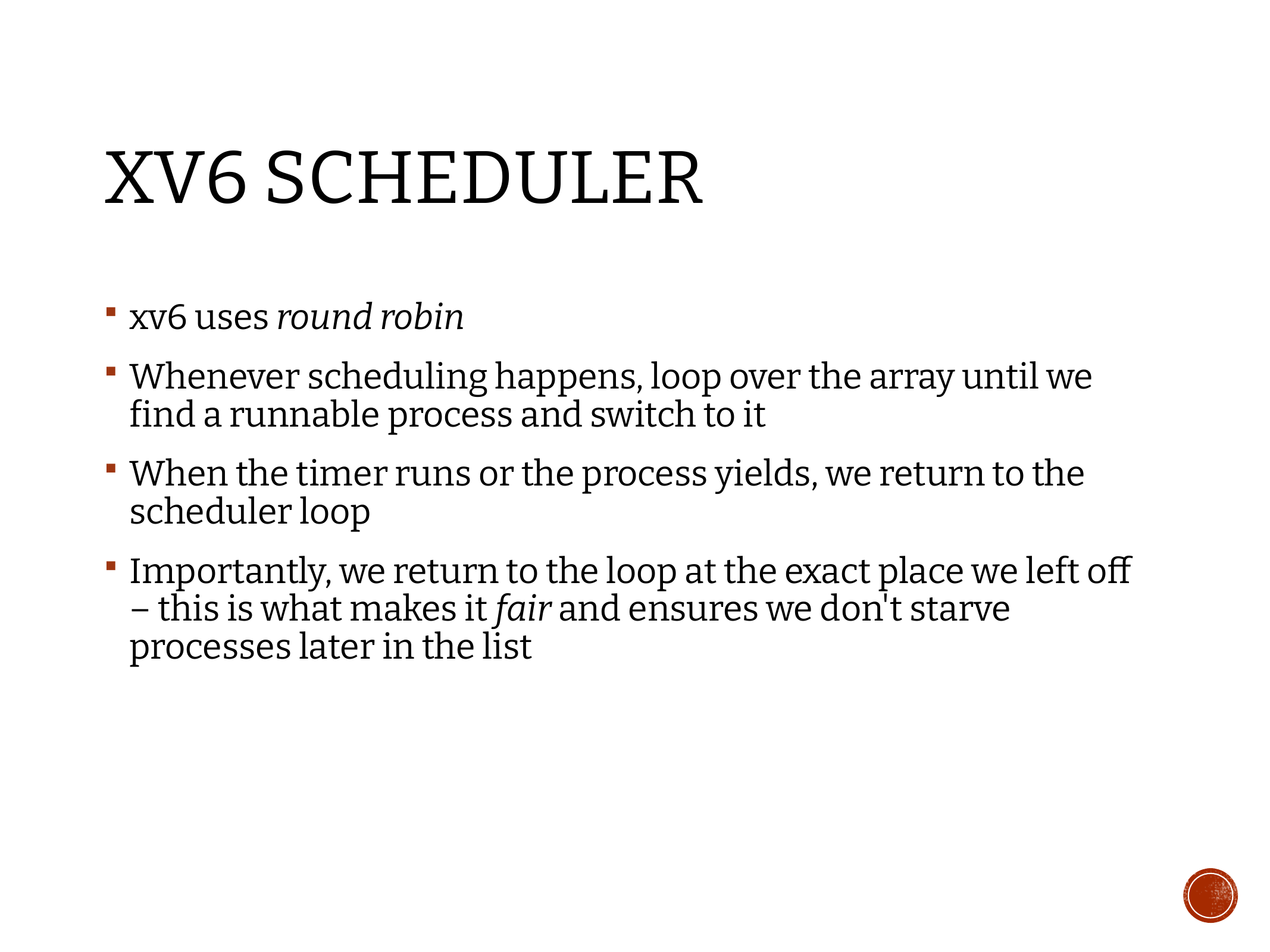

# xv6 Scheduler
xv6 uses round robin
Whenever scheduling happens, loop over the array until we find a runnable process and switch to it
When the timer runs or the process yields, we return to the scheduler loop
Importantly, we return to the loop at the exact place we left off – this is what makes it fair and ensures we don't starve processes later in the list